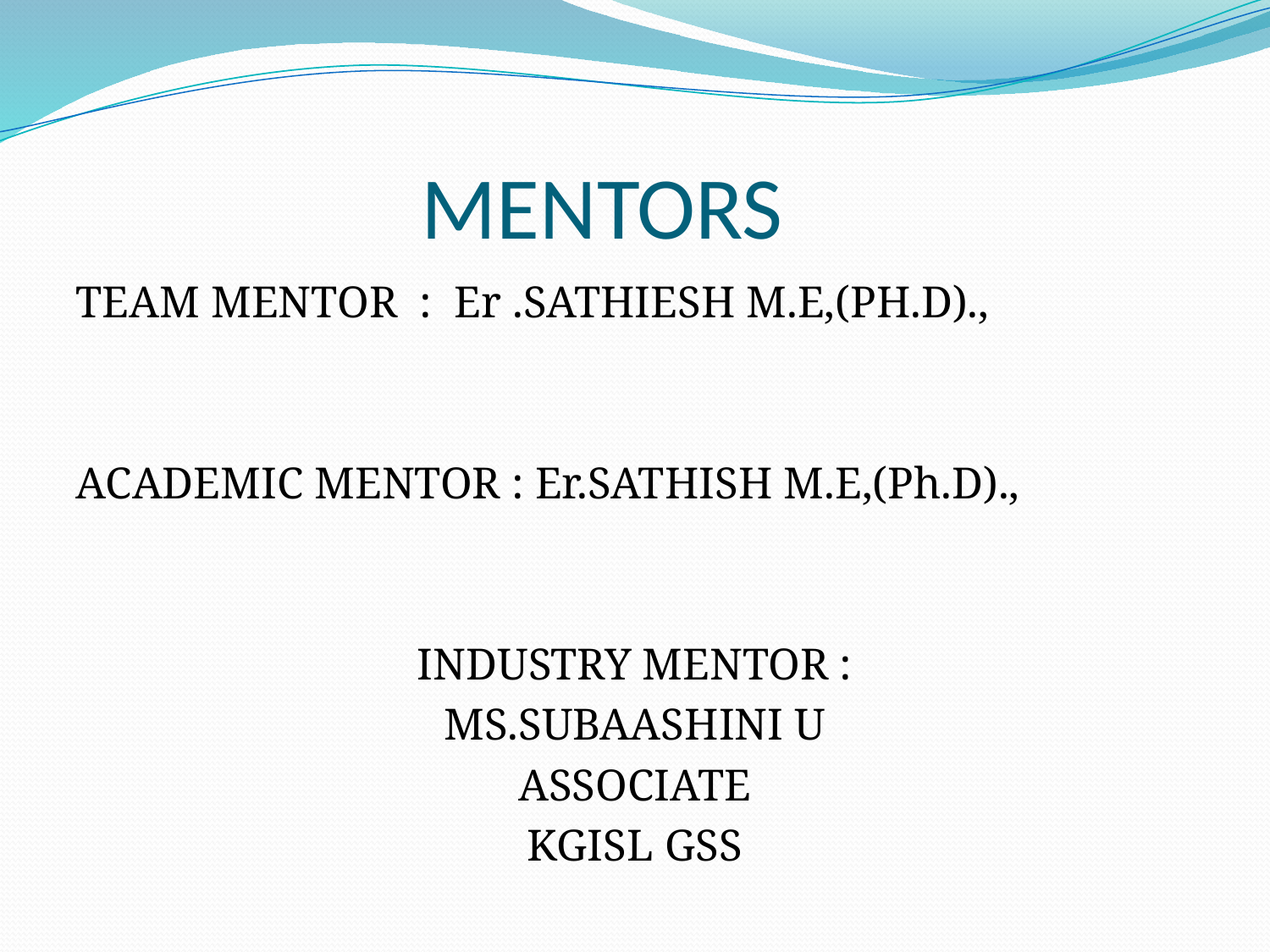

# MENTORS
TEAM MENTOR  :  Er .SATHIESH M.E,(PH.D).,

ACADEMIC MENTOR : Er.SATHISH M.E,(Ph.D).,

 INDUSTRY MENTOR :
MS.SUBAASHINI U
ASSOCIATE
KGISL GSS